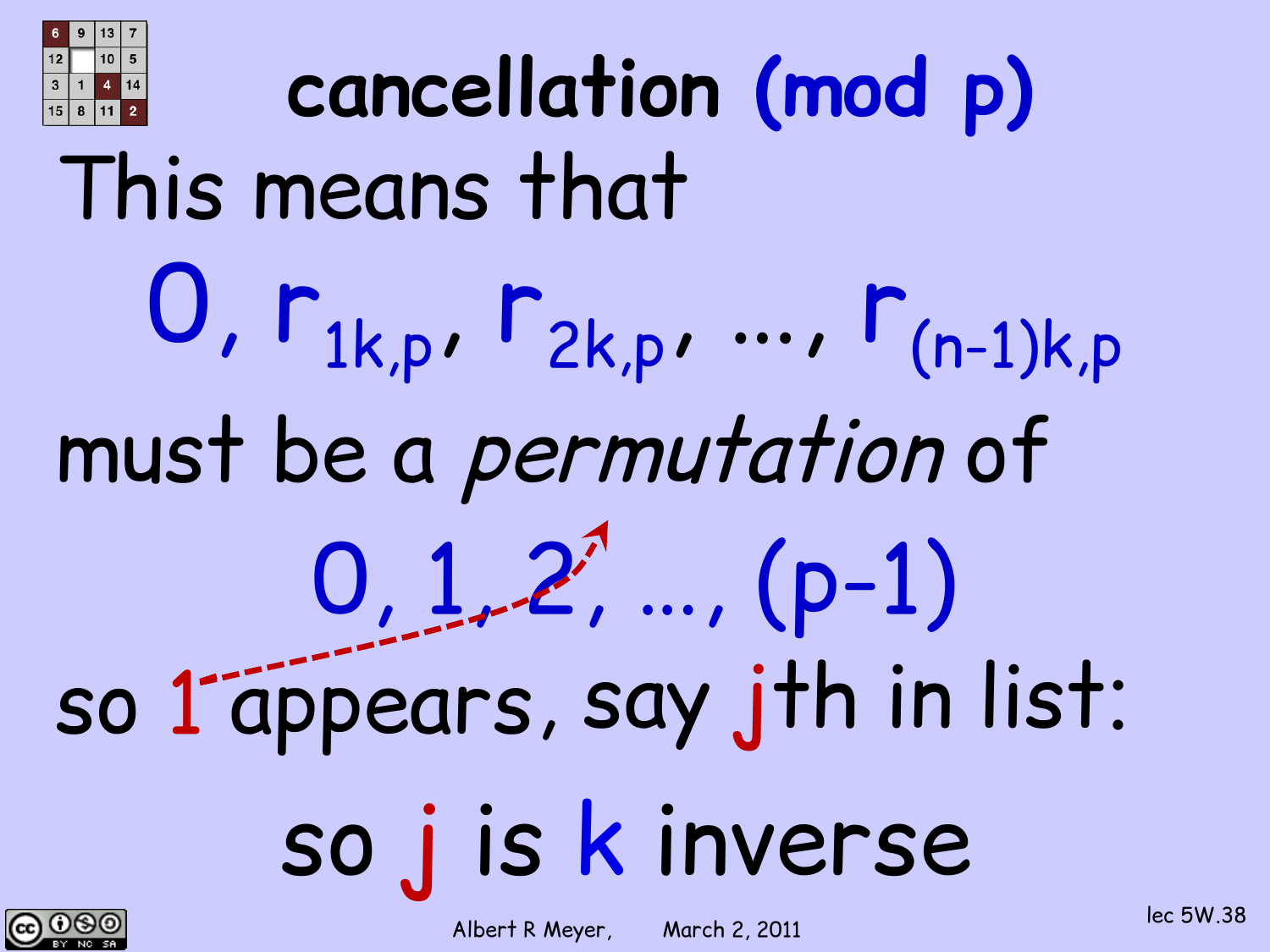

cancellation (mod p)
This means that
0, r1k,p, r2k,p, …, r(n-1)k,p
must be a permutation of
0, 1, 2, …, (p-1)
so 1 appears
          rem(jk,n) = 1

, say jth in list:
so j is k inverse
lec 5W.38